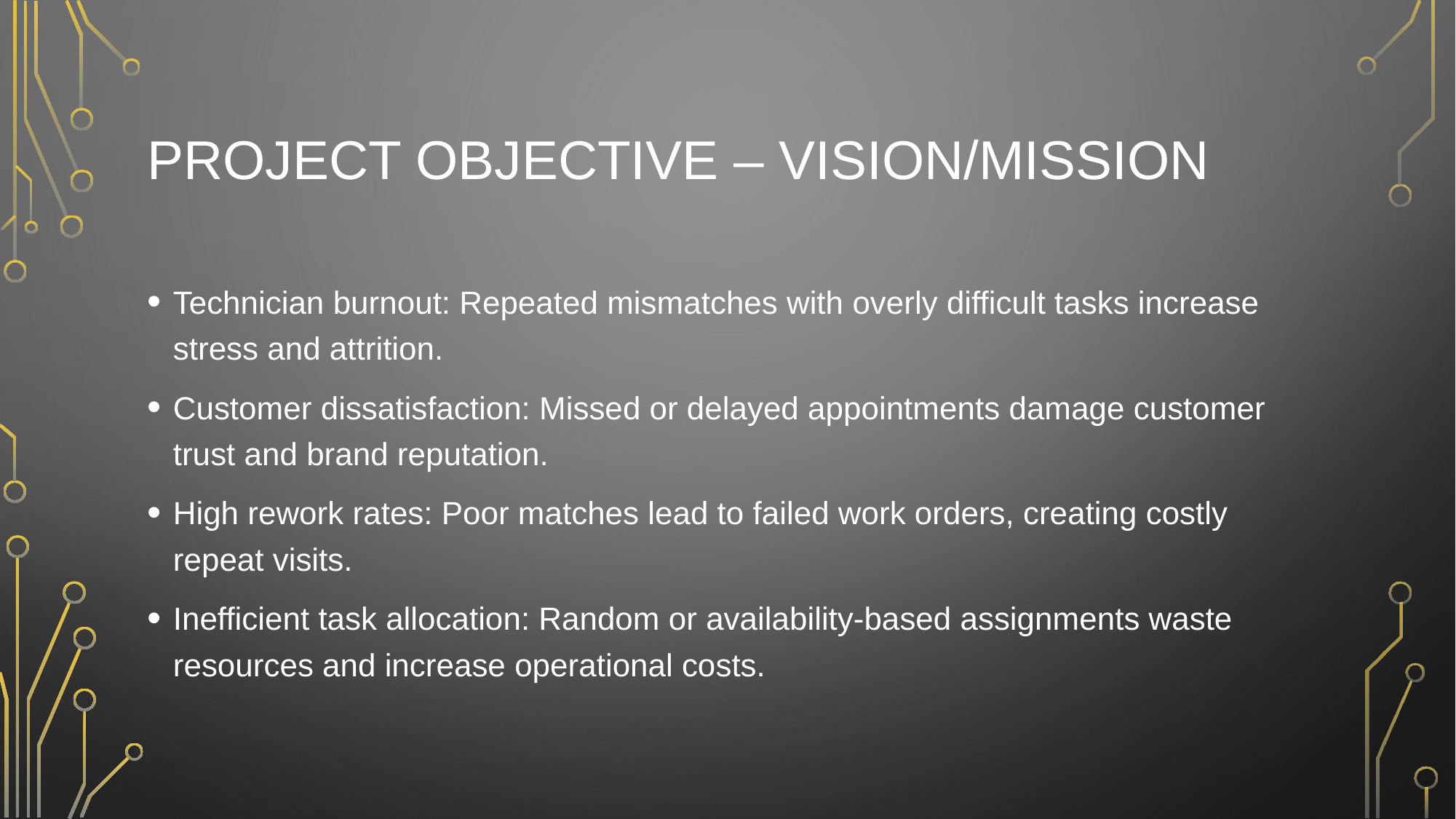

# Project Objective – vision/mission
Technician burnout: Repeated mismatches with overly difficult tasks increase stress and attrition.
Customer dissatisfaction: Missed or delayed appointments damage customer trust and brand reputation.
High rework rates: Poor matches lead to failed work orders, creating costly repeat visits.
Inefficient task allocation: Random or availability-based assignments waste resources and increase operational costs.